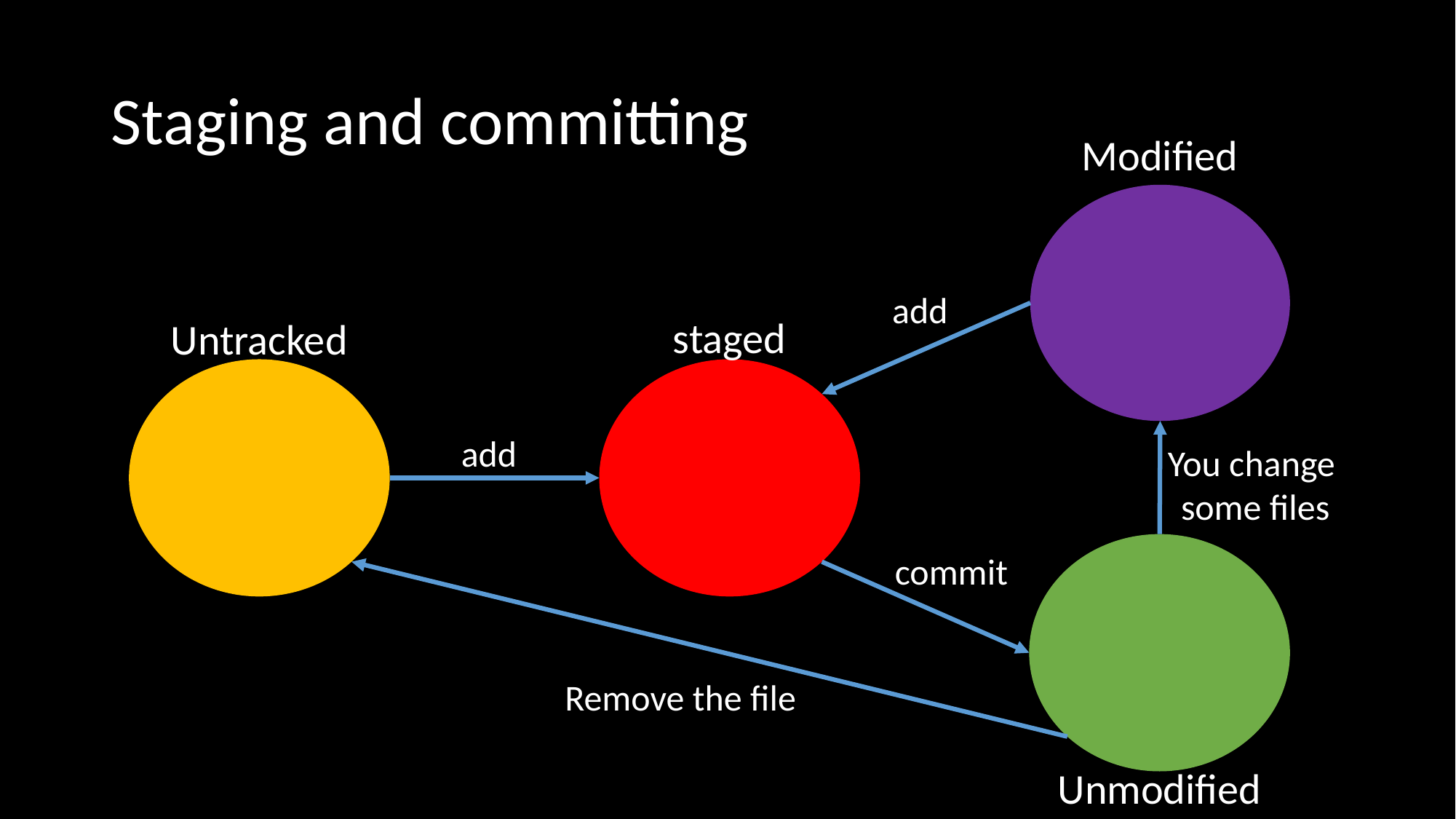

# Staging and committing
Modified

add
staged

Untracked

add
You change
some files

commit
Remove the file
Unmodified